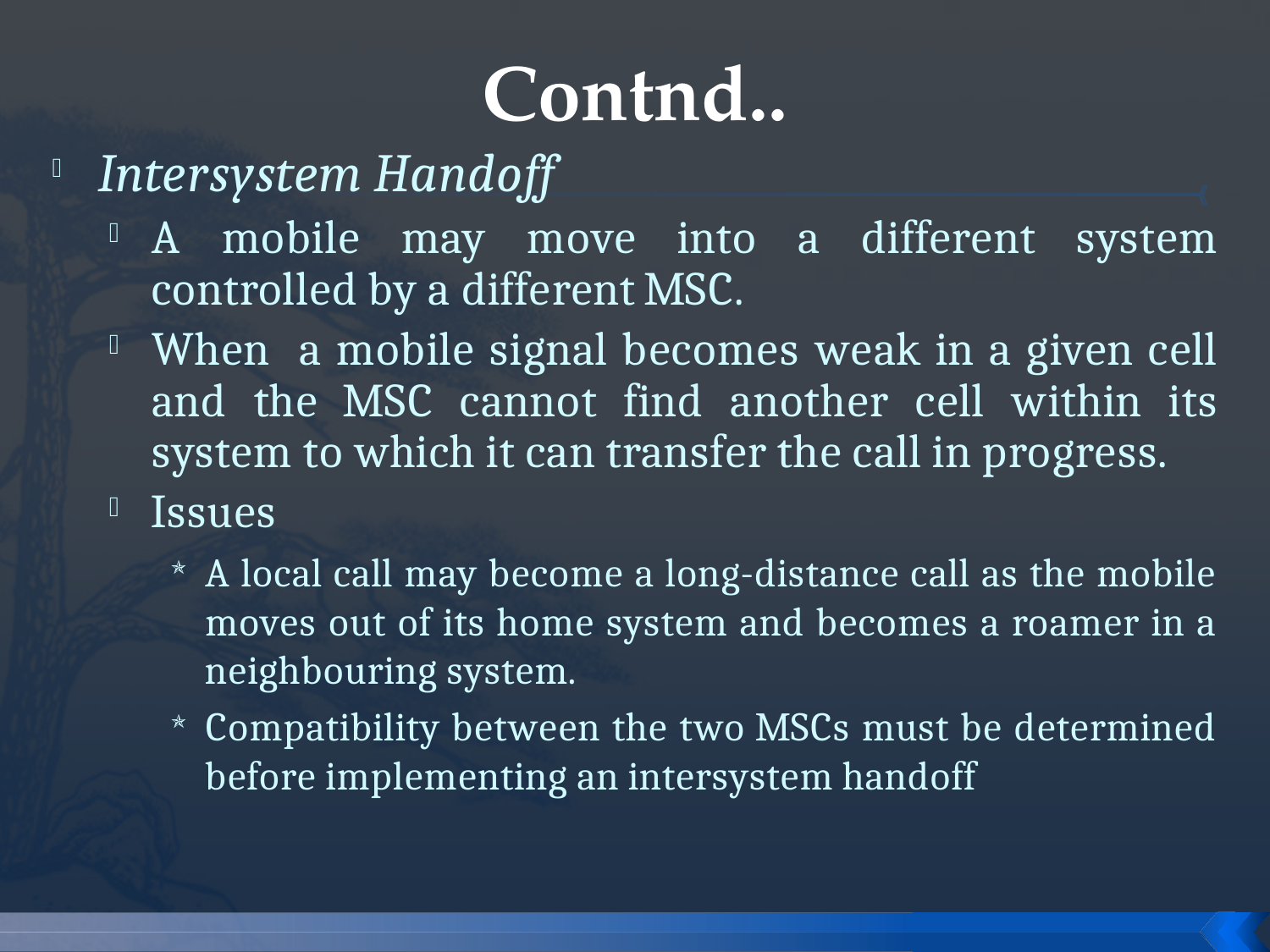

# Contnd..
Intersystem Handoff
A mobile may move into a different system controlled by a different MSC.
When  a mobile signal becomes weak in a given cell and the MSC cannot find another cell within its system to which it can transfer the call in progress.
Issues
A local call may become a long-distance call as the mobile moves out of its home system and becomes a roamer in a neighbouring system.
Compatibility between the two MSCs must be determined before implementing an intersystem handoff